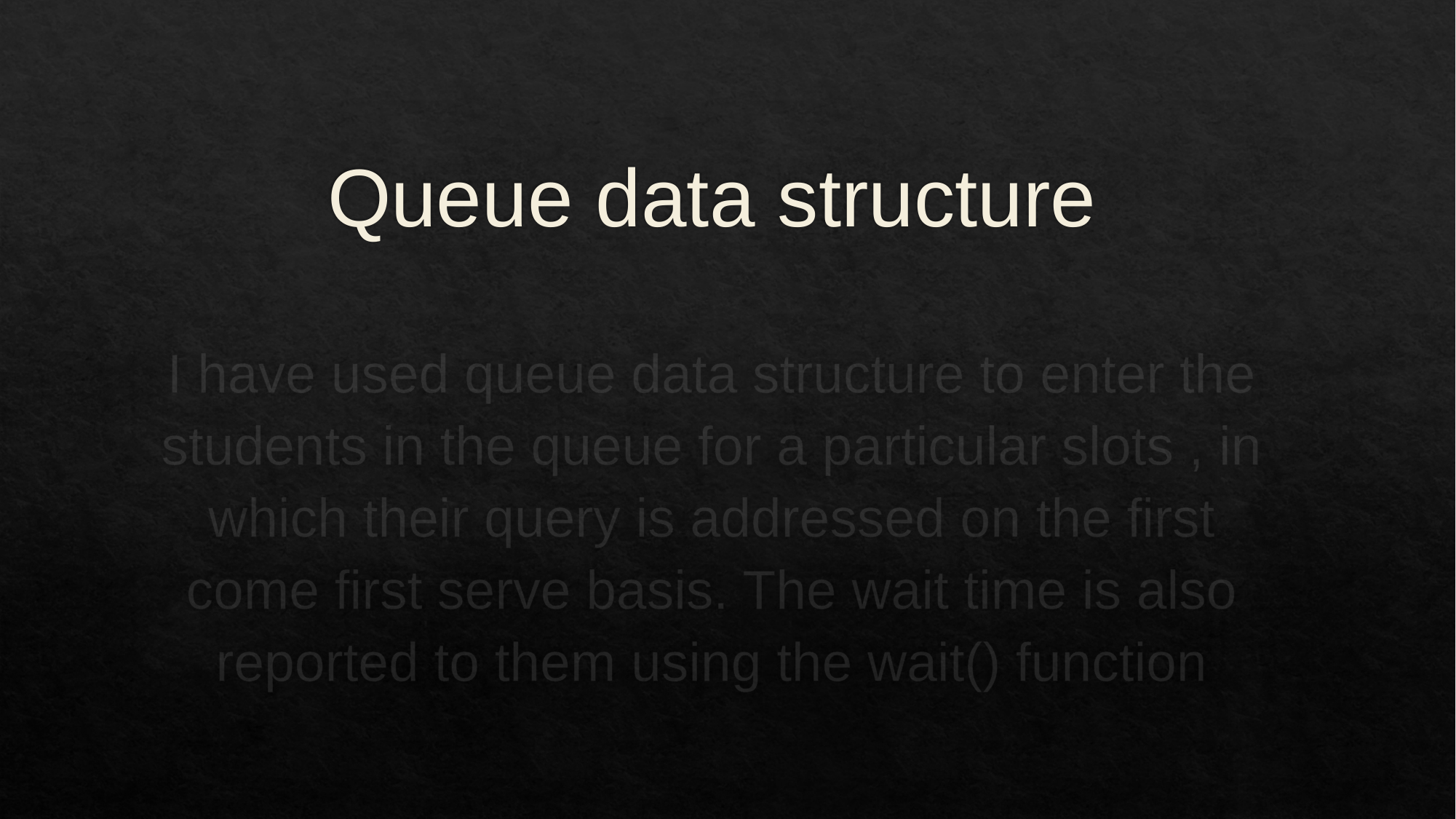

# Queue data structure
I have used queue data structure to enter the students in the queue for a particular slots , in which their query is addressed on the first come first serve basis. The wait time is also reported to them using the wait() function